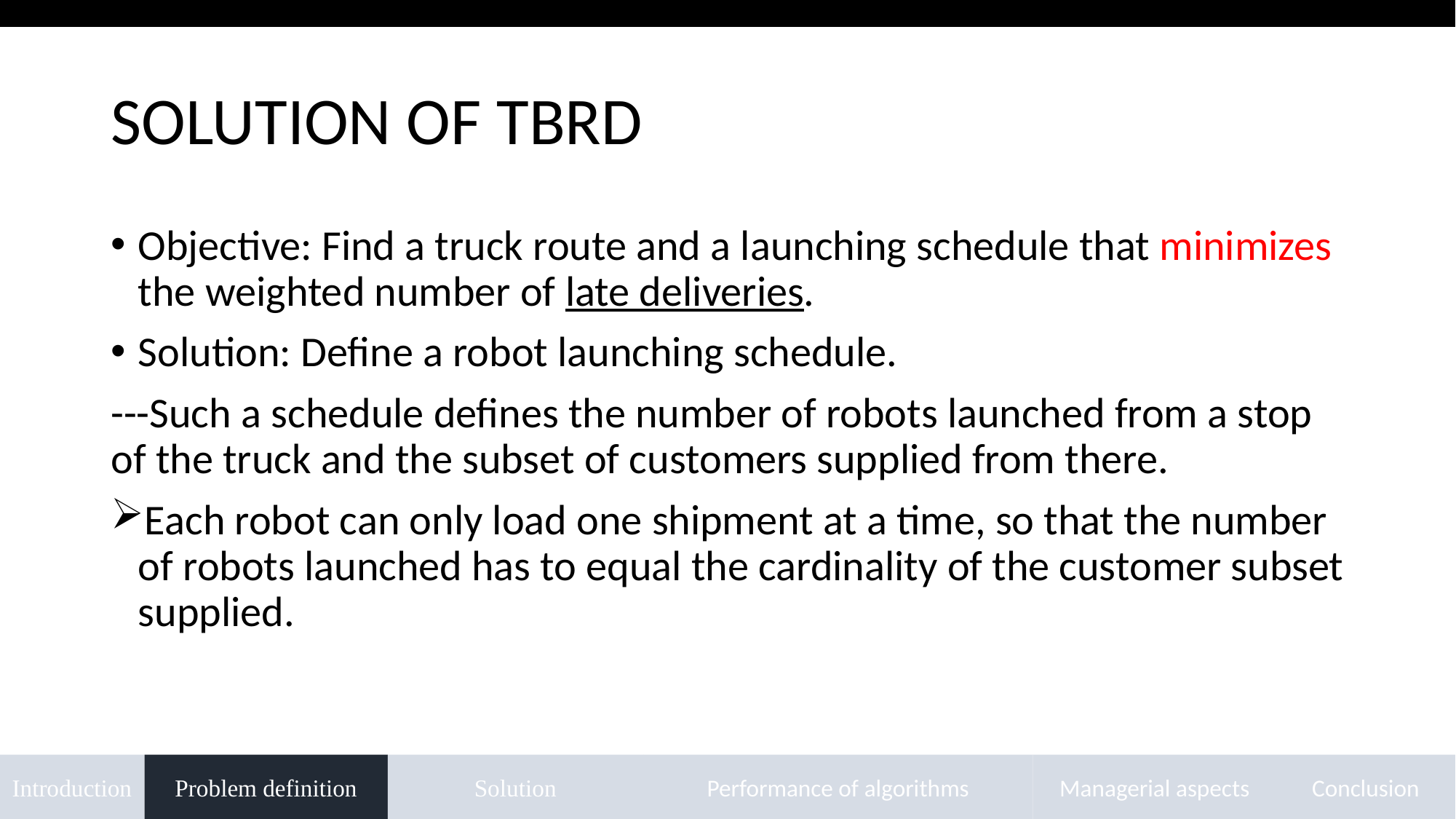

# SOLUTION OF TBRD
Objective: Find a truck route and a launching schedule that minimizes the weighted number of late deliveries.
Solution: Define a robot launching schedule.
---Such a schedule defines the number of robots launched from a stop of the truck and the subset of customers supplied from there.
Each robot can only load one shipment at a time, so that the number of robots launched has to equal the cardinality of the customer subset supplied.
Introduction
Problem definition
Solution
Performance of algorithms
Managerial aspects
Conclusion